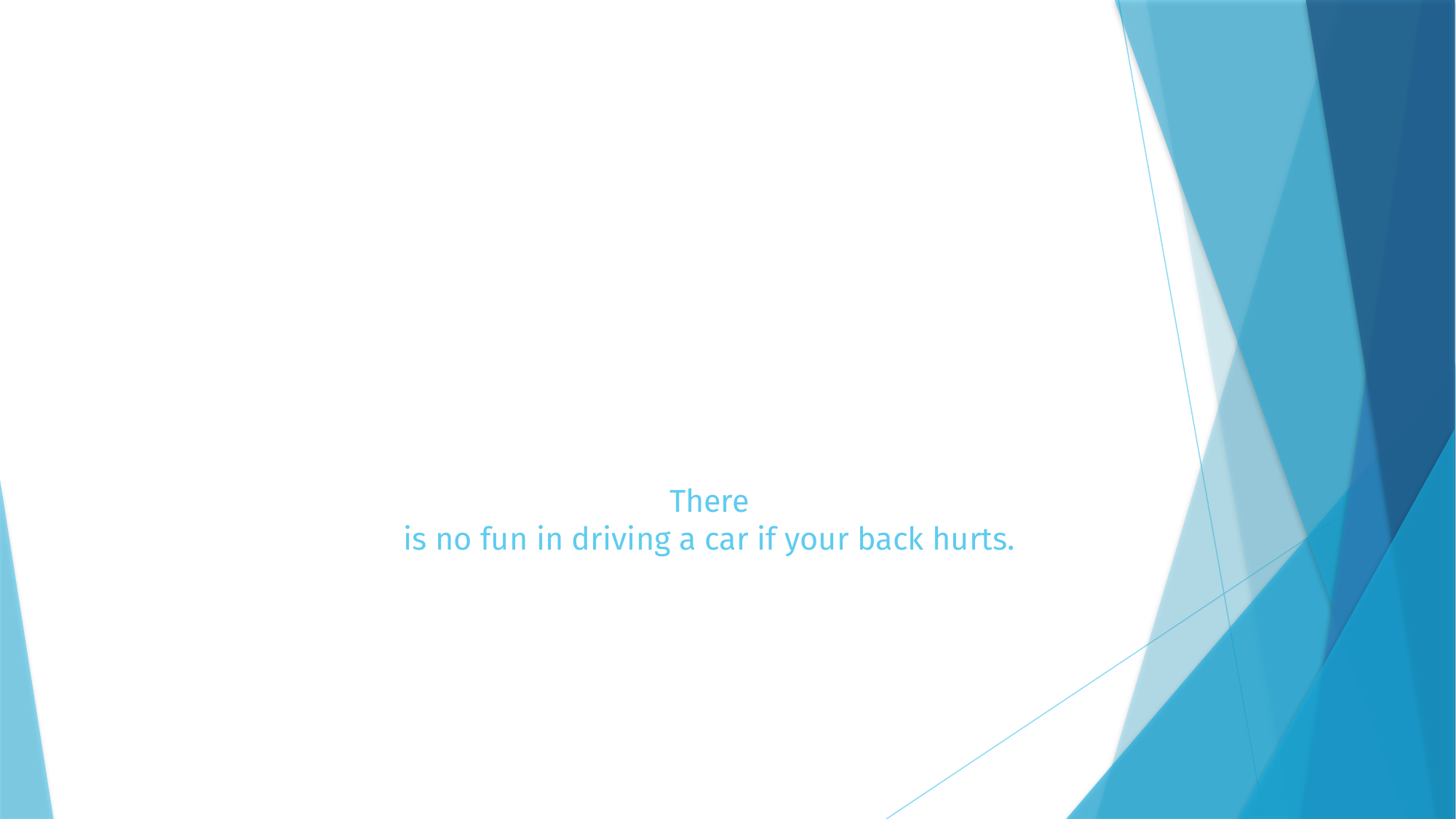

# There is no fun in driving a car if your back hurts.